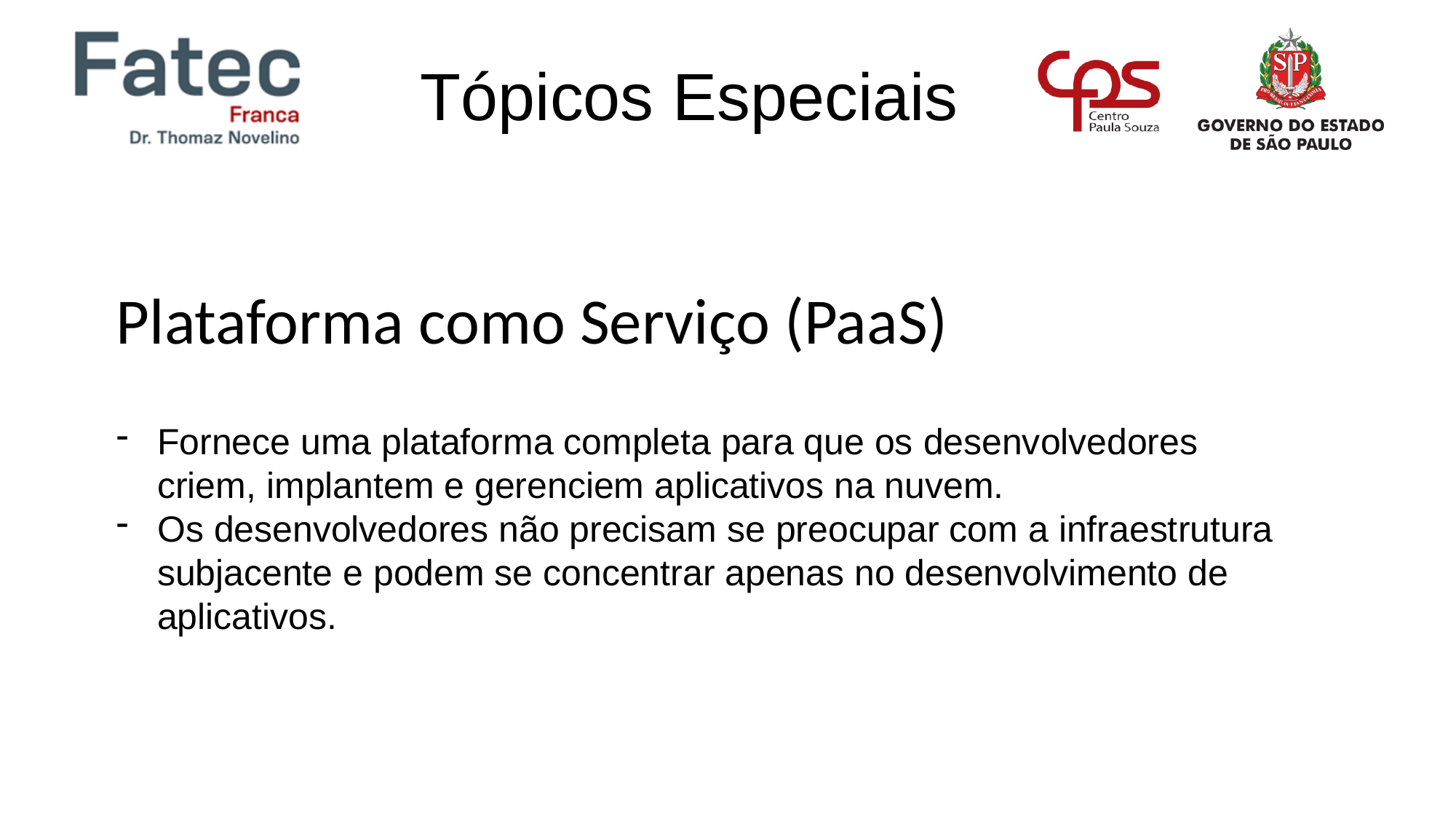

Plataforma como Serviço (PaaS)
Fornece uma plataforma completa para que os desenvolvedores criem, implantem e gerenciem aplicativos na nuvem.
Os desenvolvedores não precisam se preocupar com a infraestrutura subjacente e podem se concentrar apenas no desenvolvimento de aplicativos.